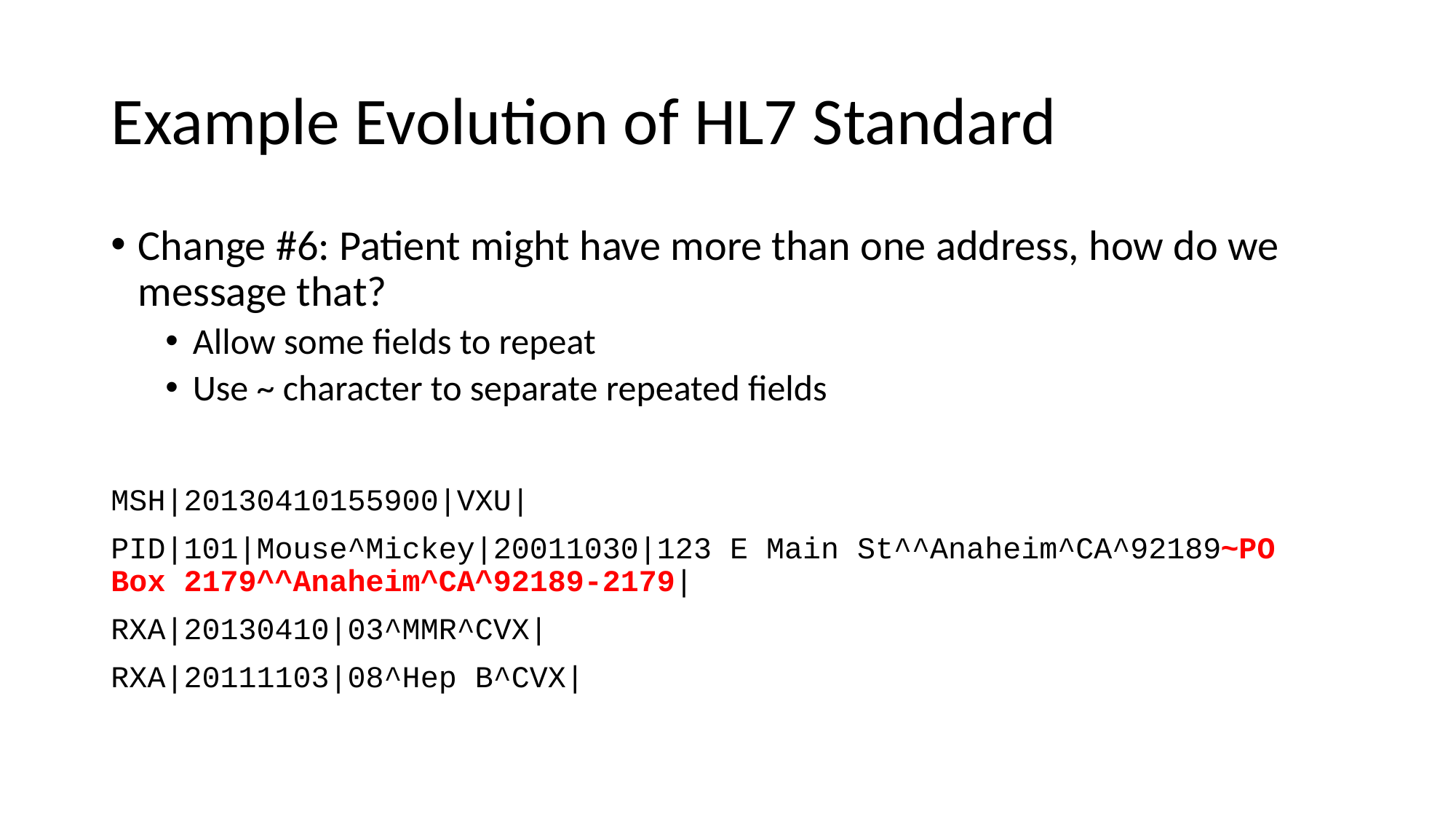

# Example Evolution of HL7 Standard
Change #6: Patient might have more than one address, how do we message that?
Allow some fields to repeat
Use ~ character to separate repeated fields

MSH|20130410155900|VXU|
PID|101|Mouse^Mickey|20011030|123 E Main St^^Anaheim^CA^92189~PO Box 2179^^Anaheim^CA^92189-2179|
RXA|20130410|03^MMR^CVX|
RXA|20111103|08^Hep B^CVX|